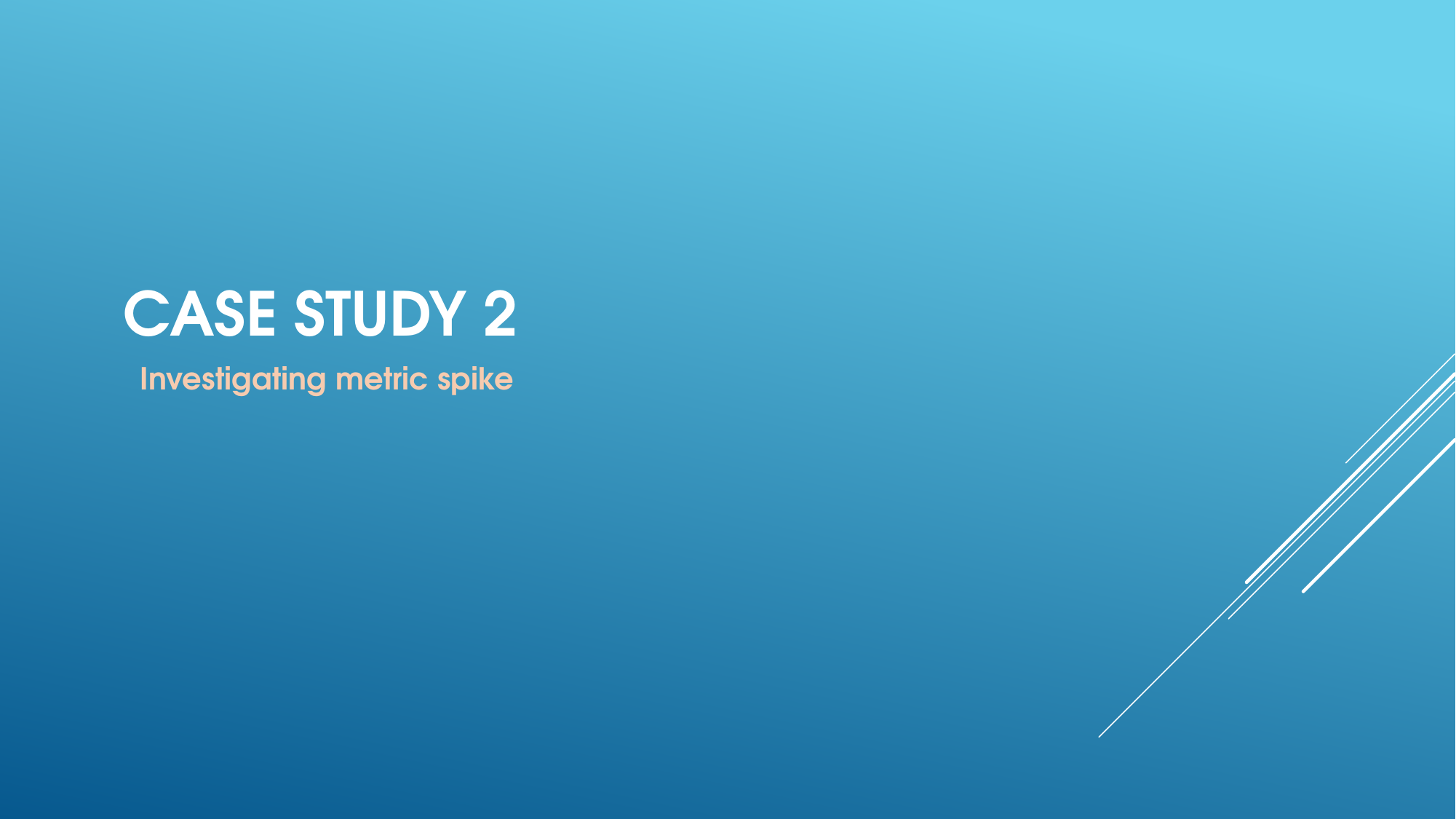

# Case study 2
Investigating metric spike